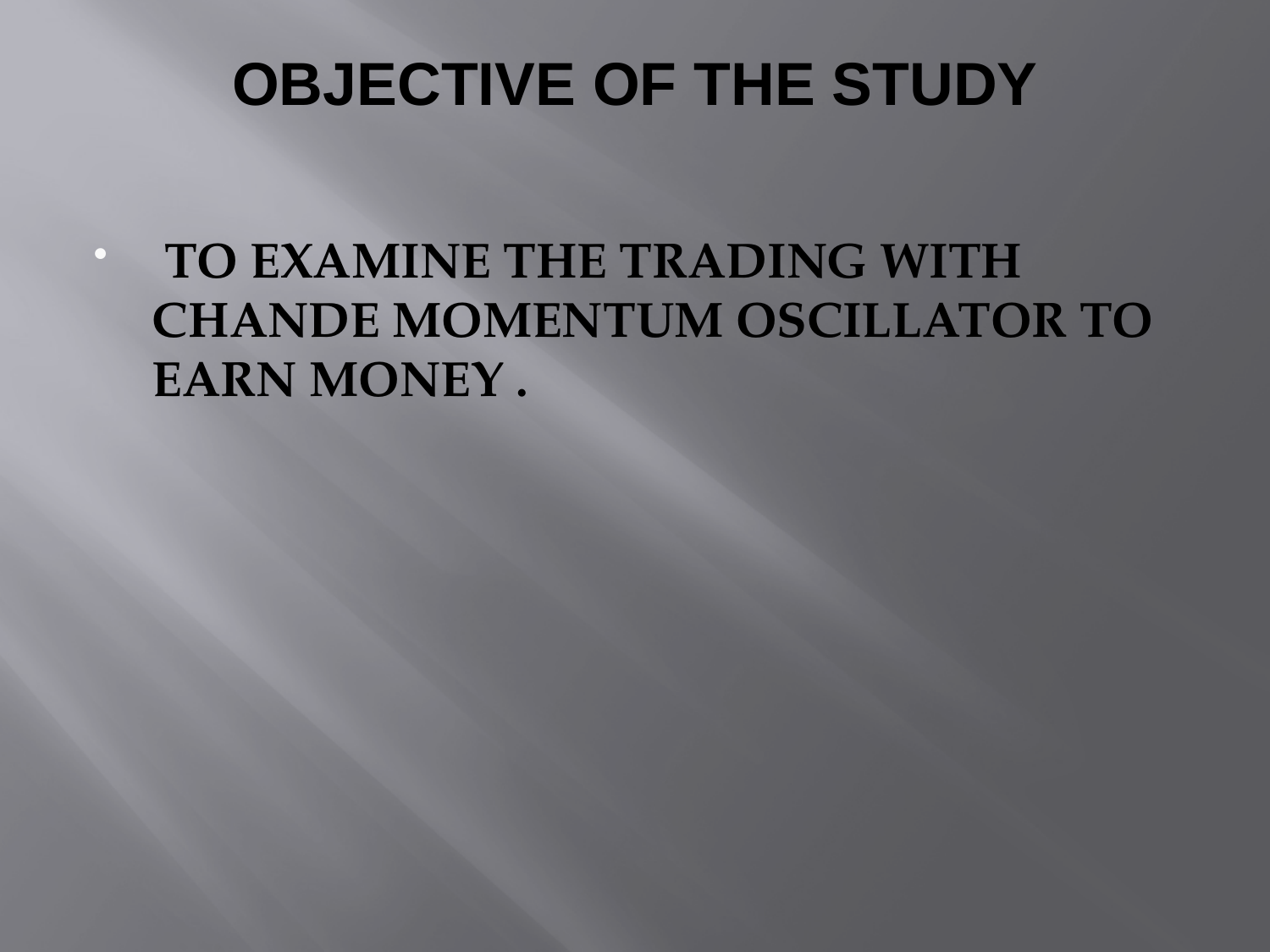

# OBJECTIVE OF THE STUDY
 TO EXAMINE THE TRADING WITH CHANDE MOMENTUM OSCILLATOR TO EARN MONEY .